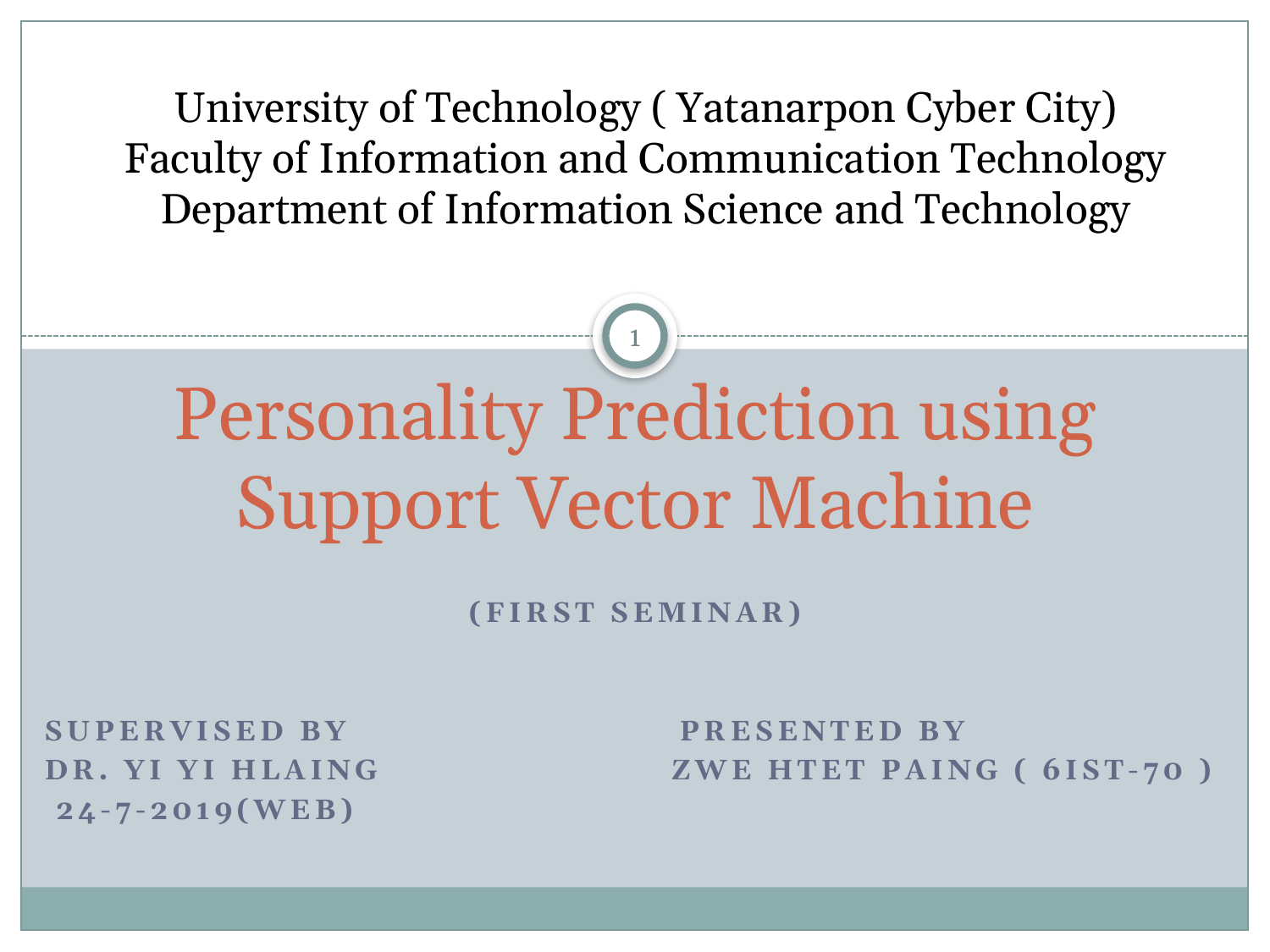

University of Technology ( Yatanarpon Cyber City)
Faculty of Information and Communication Technology
Department of Information Science and Technology
1
# Personality Prediction using Support Vector Machine

(First Seminar)

Supervised By		           Presented by
Dr. Yi yi Hlaing                         zwe htet paing ( 6IST-70 )
 24-7-2019(Web)